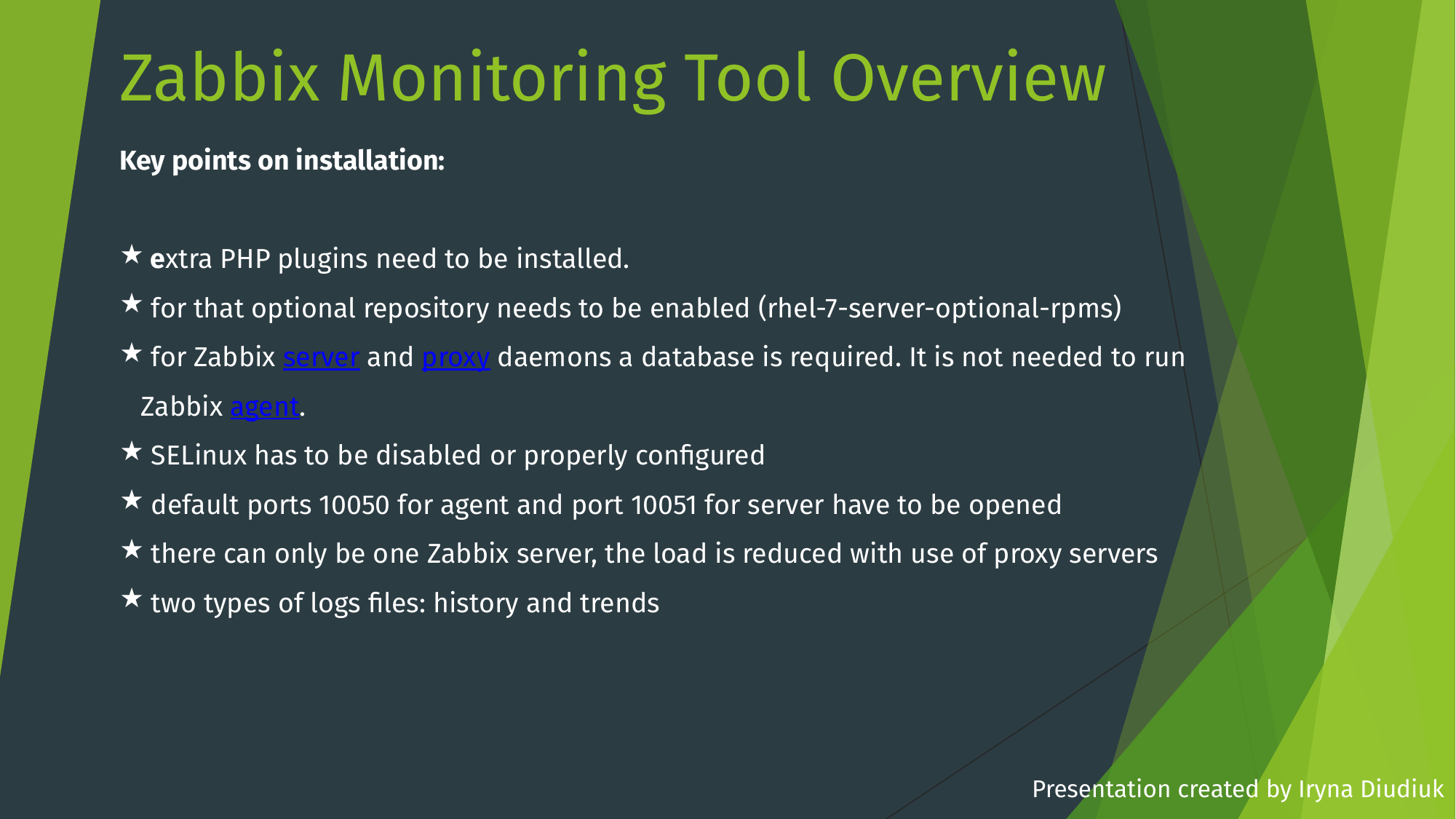

# Zabbix Monitoring Tool Overview
Key points on installation:

 extra PHP plugins need to be installed.
 for that optional repository needs to be enabled (rhel-7-server-optional-rpms)
 for Zabbix server and proxy daemons a database is required. It is not needed to run Zabbix agent.
 SELinux has to be disabled or properly configured
 default ports 10050 for agent and port 10051 for server have to be opened
 there can only be one Zabbix server, the load is reduced with use of proxy servers
 two types of logs files: history and trends
Presentation created by Iryna Diudiuk